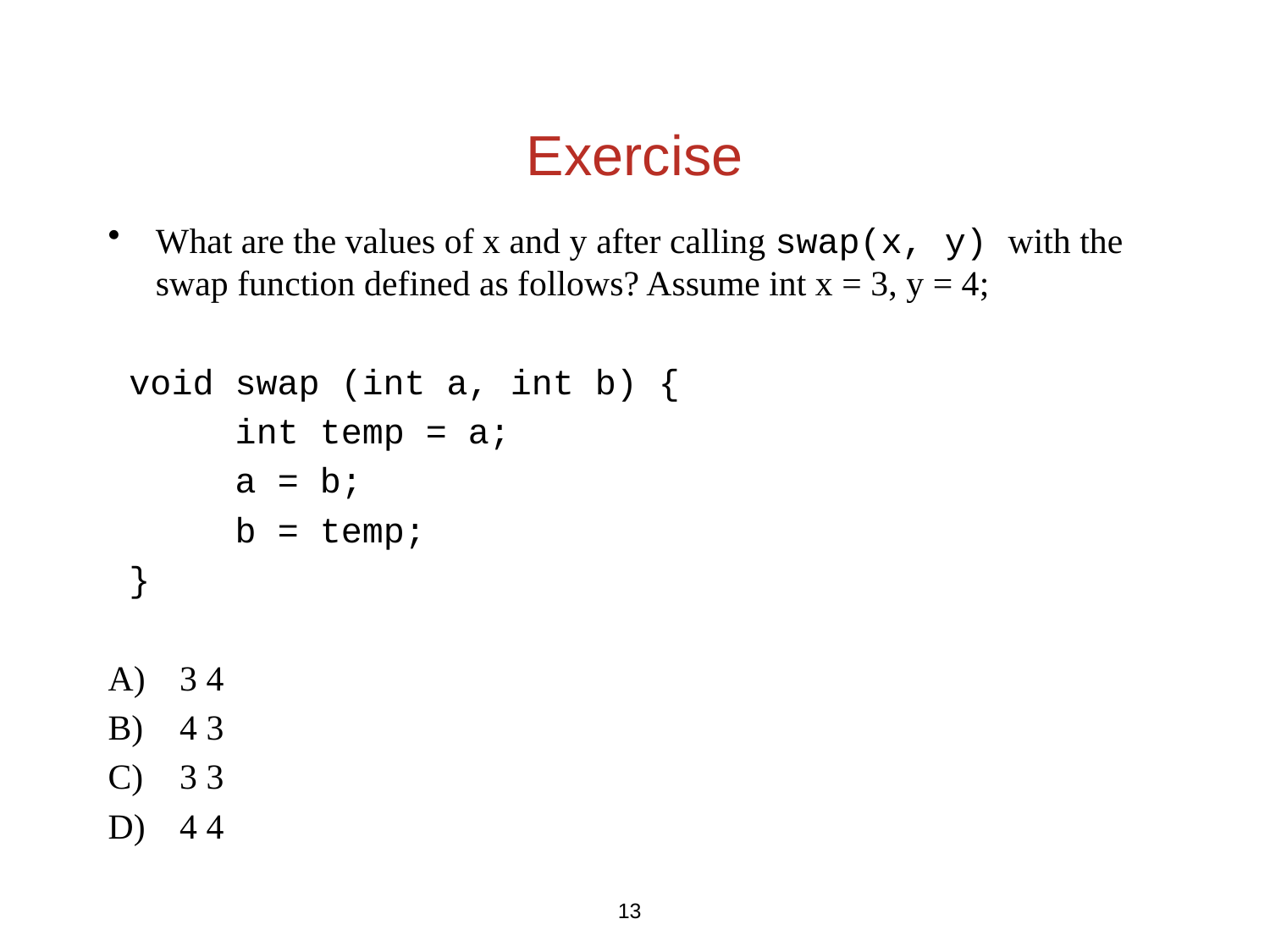

# Exercise
What are the values of x and y after calling swap(x, y) with the swap function defined as follows? Assume int x = 3, y = 4;

 void swap (int a, int b) {
	int temp = a;
 	a = b;
	b = temp;
 }

3 4
4 3
3 3
4 4

13